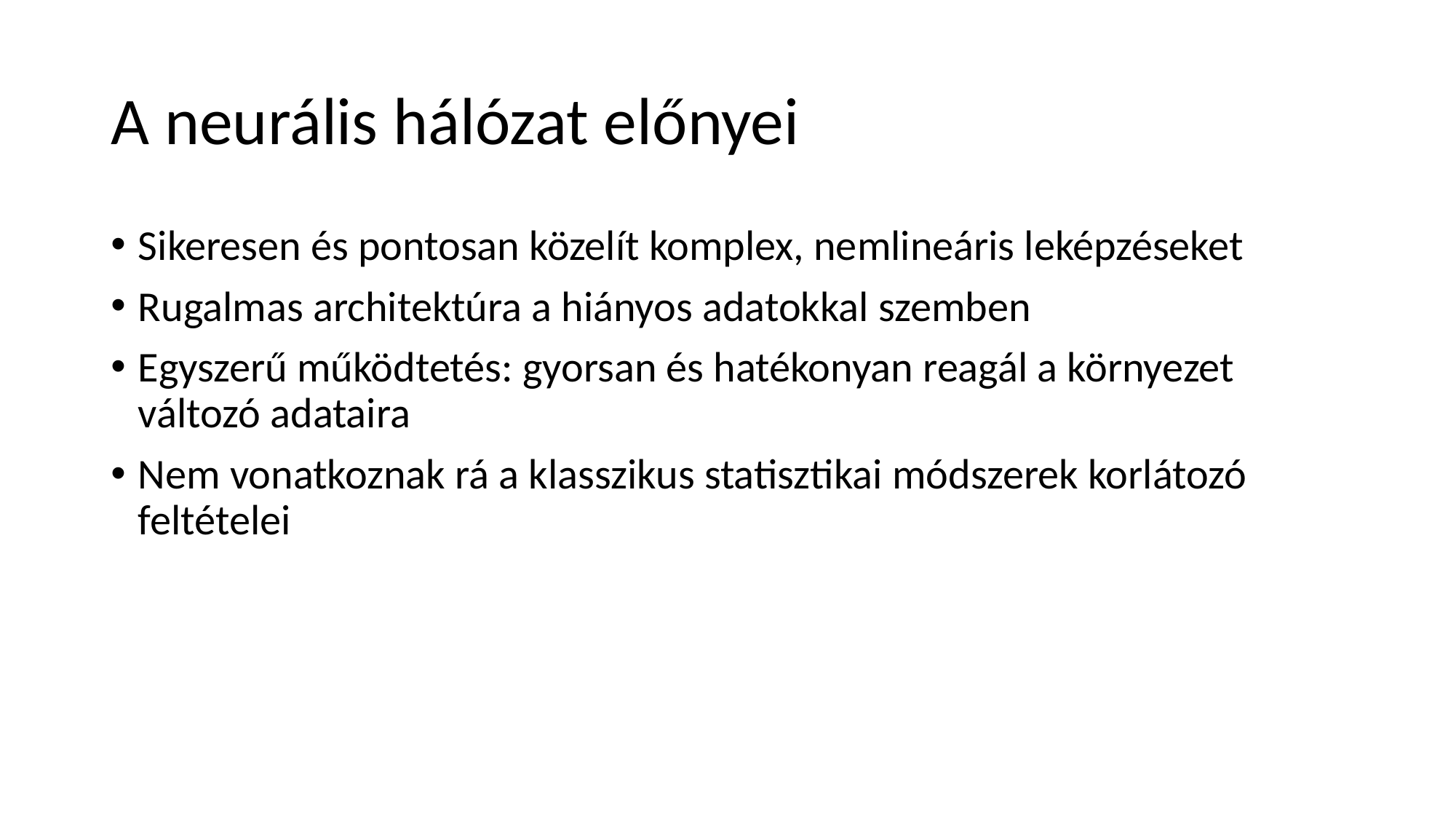

# A neurális hálózat előnyei
Sikeresen és pontosan közelít komplex, nemlineáris leképzéseket
Rugalmas architektúra a hiányos adatokkal szemben
Egyszerű működtetés: gyorsan és hatékonyan reagál a környezet változó adataira
Nem vonatkoznak rá a klasszikus statisztikai módszerek korlátozó feltételei